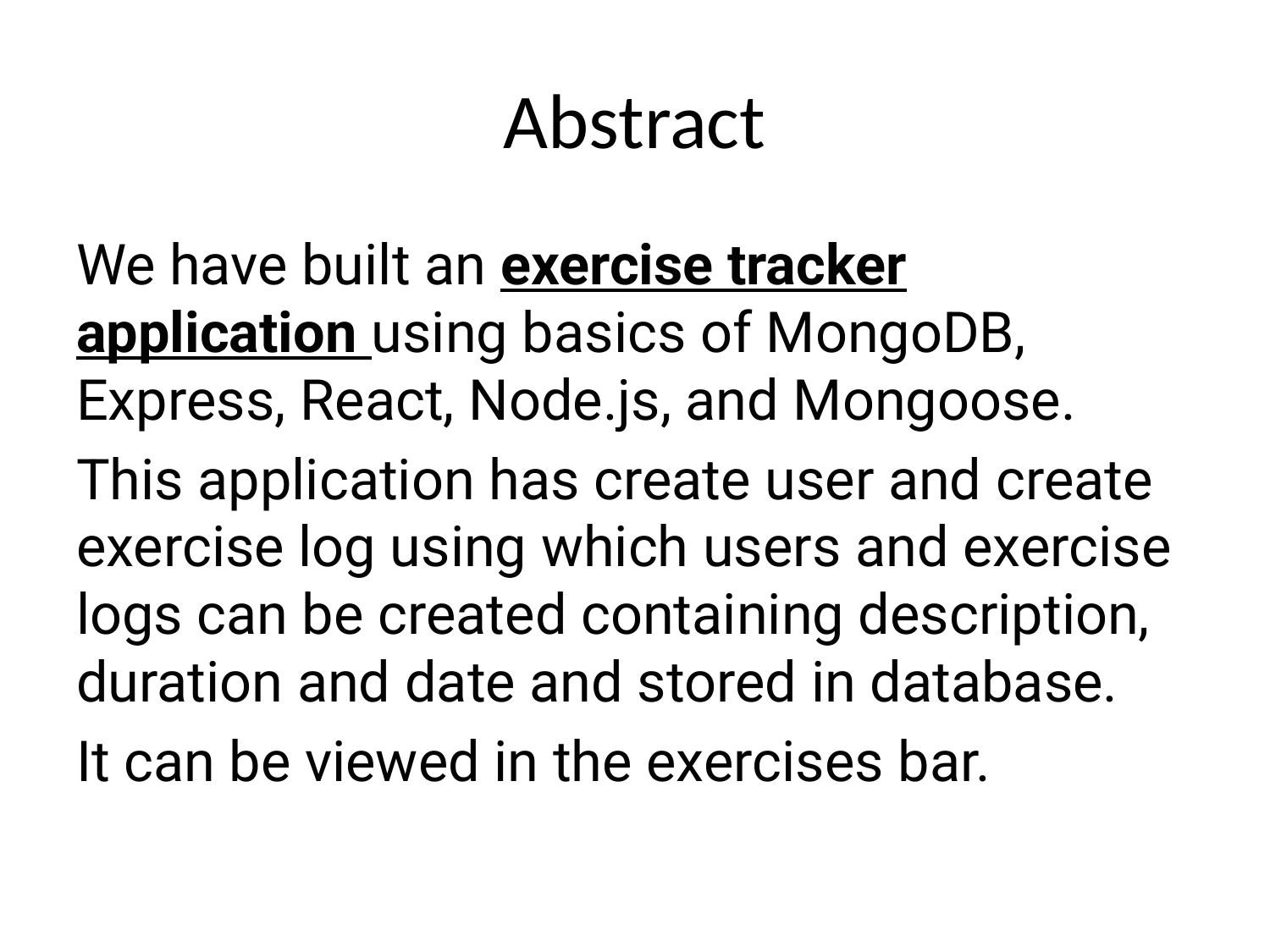

# Abstract
We have built an exercise tracker application using basics of MongoDB, Express, React, Node.js, and Mongoose.
This application has create user and create exercise log using which users and exercise logs can be created containing description, duration and date and stored in database.
It can be viewed in the exercises bar.